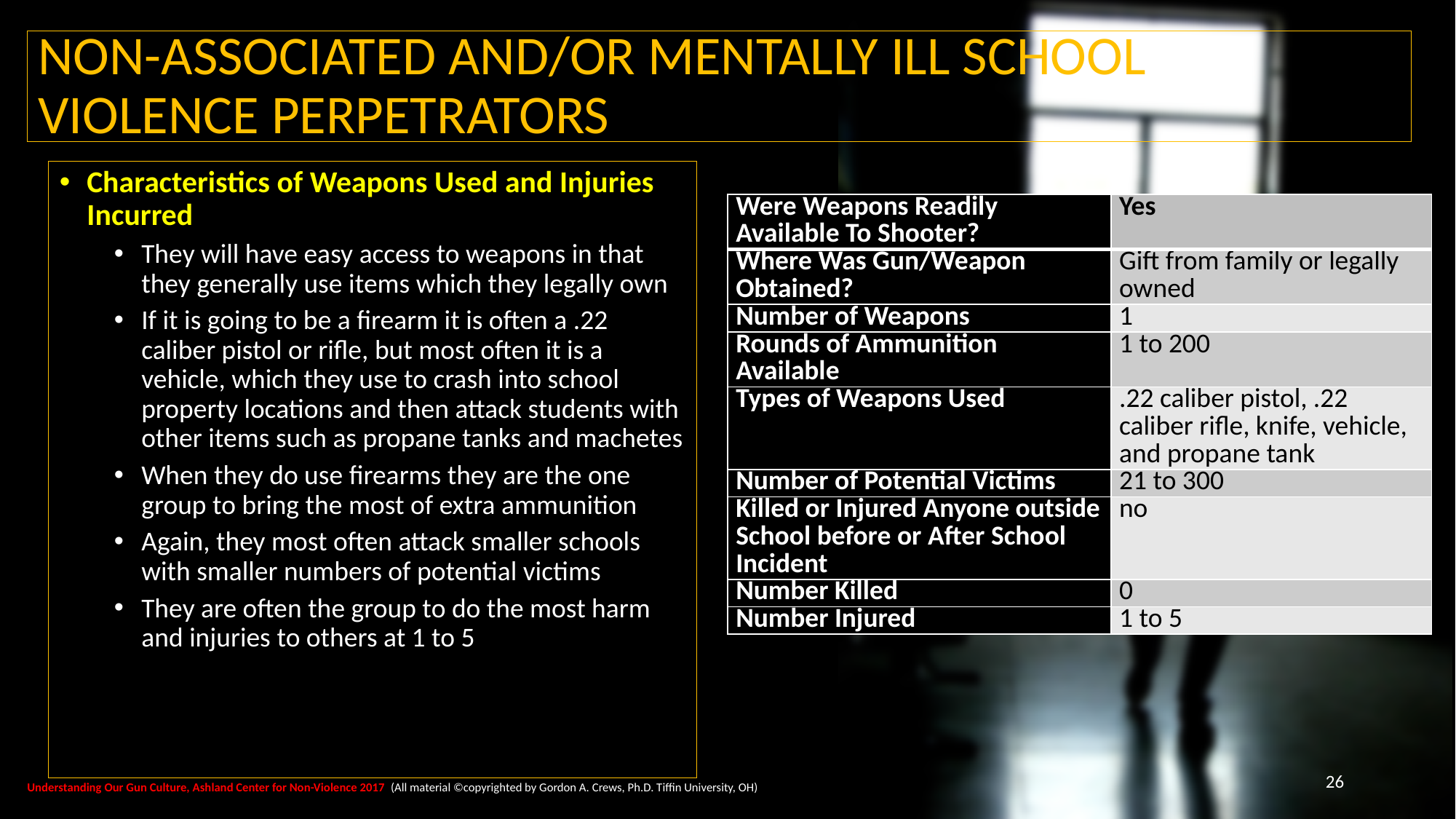

# NON-ASSOCIATED AND/OR MENTALLY ILL SCHOOL VIOLENCE PERPETRATORS
Characteristics of Weapons Used and Injuries Incurred
They will have easy access to weapons in that they generally use items which they legally own
If it is going to be a firearm it is often a .22 caliber pistol or rifle, but most often it is a vehicle, which they use to crash into school property locations and then attack students with other items such as propane tanks and machetes
When they do use firearms they are the one group to bring the most of extra ammunition
Again, they most often attack smaller schools with smaller numbers of potential victims
They are often the group to do the most harm and injuries to others at 1 to 5
| Were Weapons Readily Available To Shooter? | Yes |
| --- | --- |
| Where Was Gun/Weapon Obtained? | Gift from family or legally owned |
| Number of Weapons | 1 |
| Rounds of Ammunition Available | 1 to 200 |
| Types of Weapons Used | .22 caliber pistol, .22 caliber rifle, knife, vehicle, and propane tank |
| Number of Potential Victims | 21 to 300 |
| Killed or Injured Anyone outside School before or After School Incident | no |
| Number Killed | 0 |
| Number Injured | 1 to 5 |
26
Understanding Our Gun Culture, Ashland Center for Non-Violence 2017  (All material ©copyrighted by Gordon A. Crews, Ph.D. Tiffin University, OH)